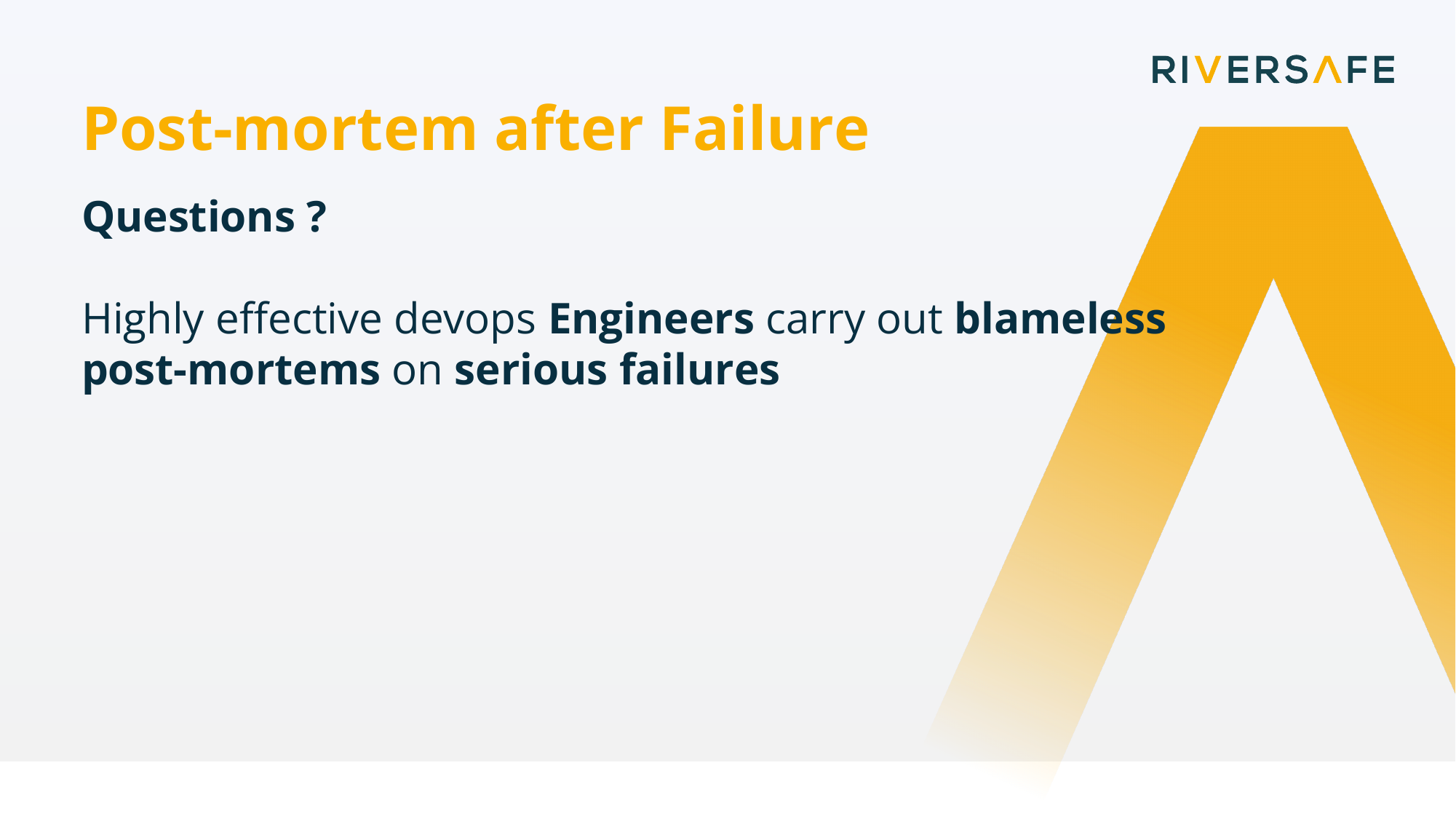

Post-mortem after Failure
Questions ?

Highly effective devops Engineers carry out blameless post-mortems on serious failures